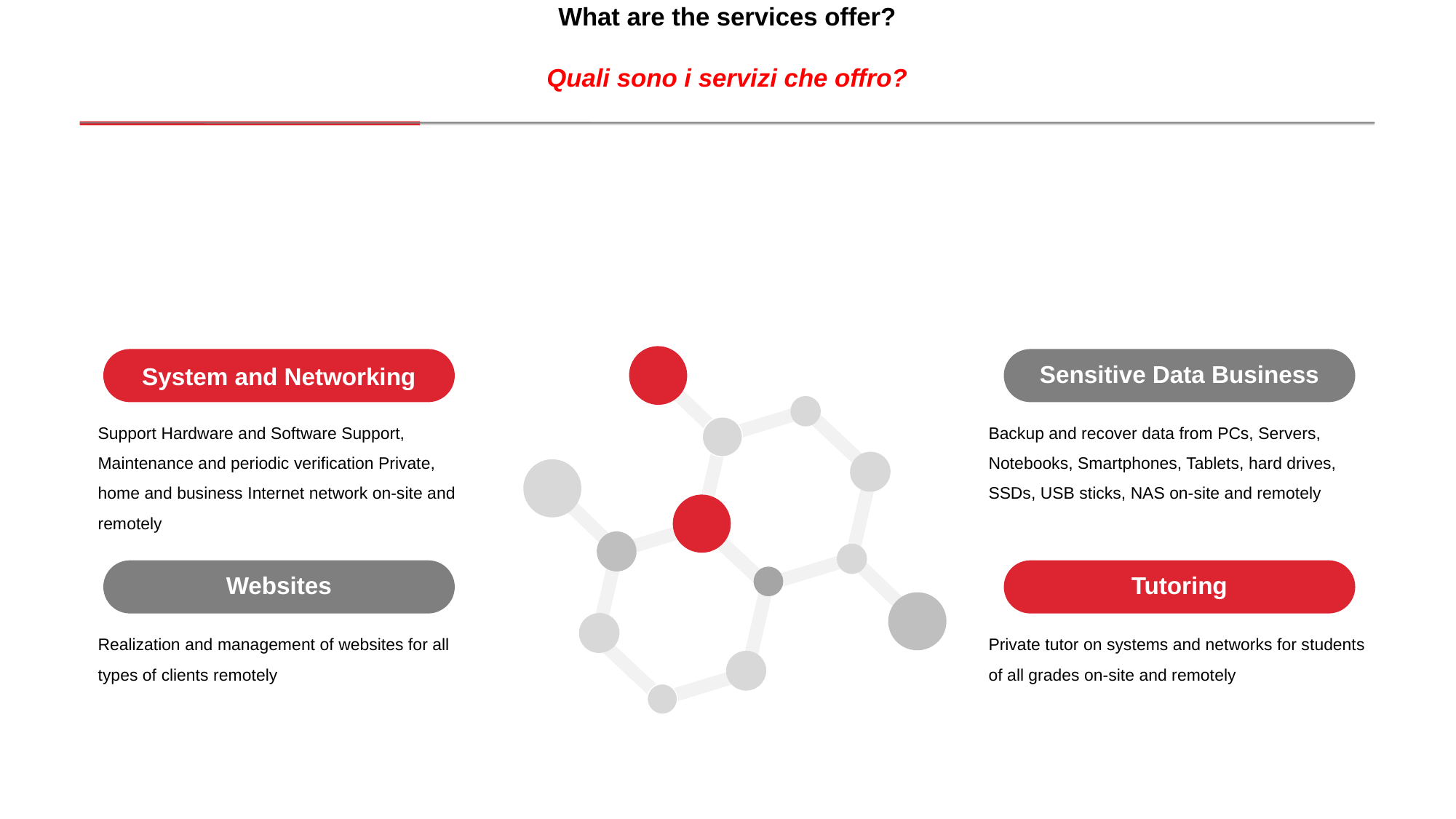

# What are the services offer? Quali sono i servizi che offro?

System and Networking
Sensitive Data Business
Support Hardware and Software Support, Maintenance and periodic verification Private, home and business Internet network on-site and remotely
Backup and recover data from PCs, Servers, Notebooks, Smartphones, Tablets, hard drives, SSDs, USB sticks, NAS on-site and remotely

Websites
Tutoring
Realization and management of websites for all types of clients remotely
Private tutor on systems and networks for students of all grades on-site and remotely